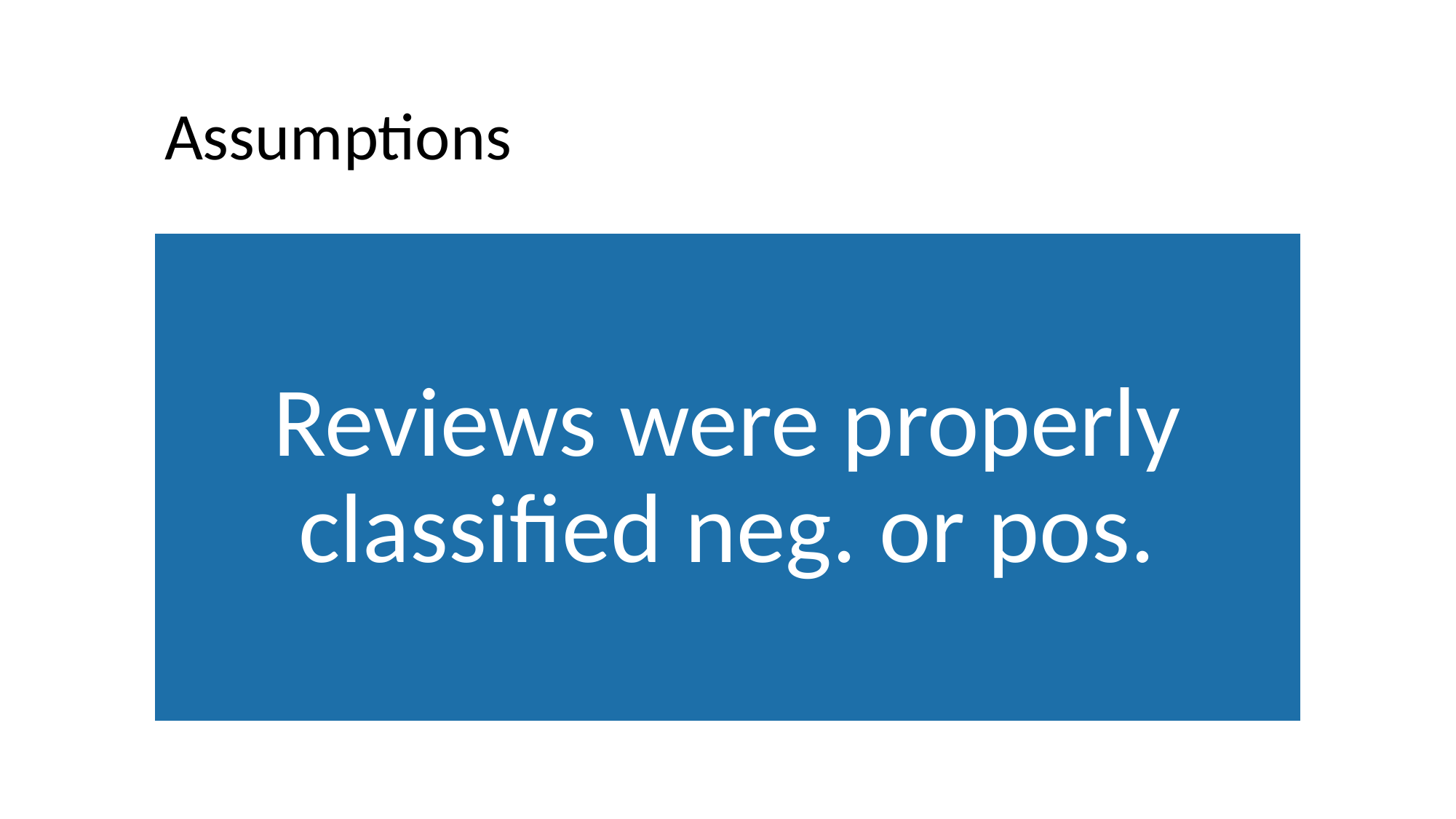

# Assumptions
Reviews were properly classified neg. or pos.